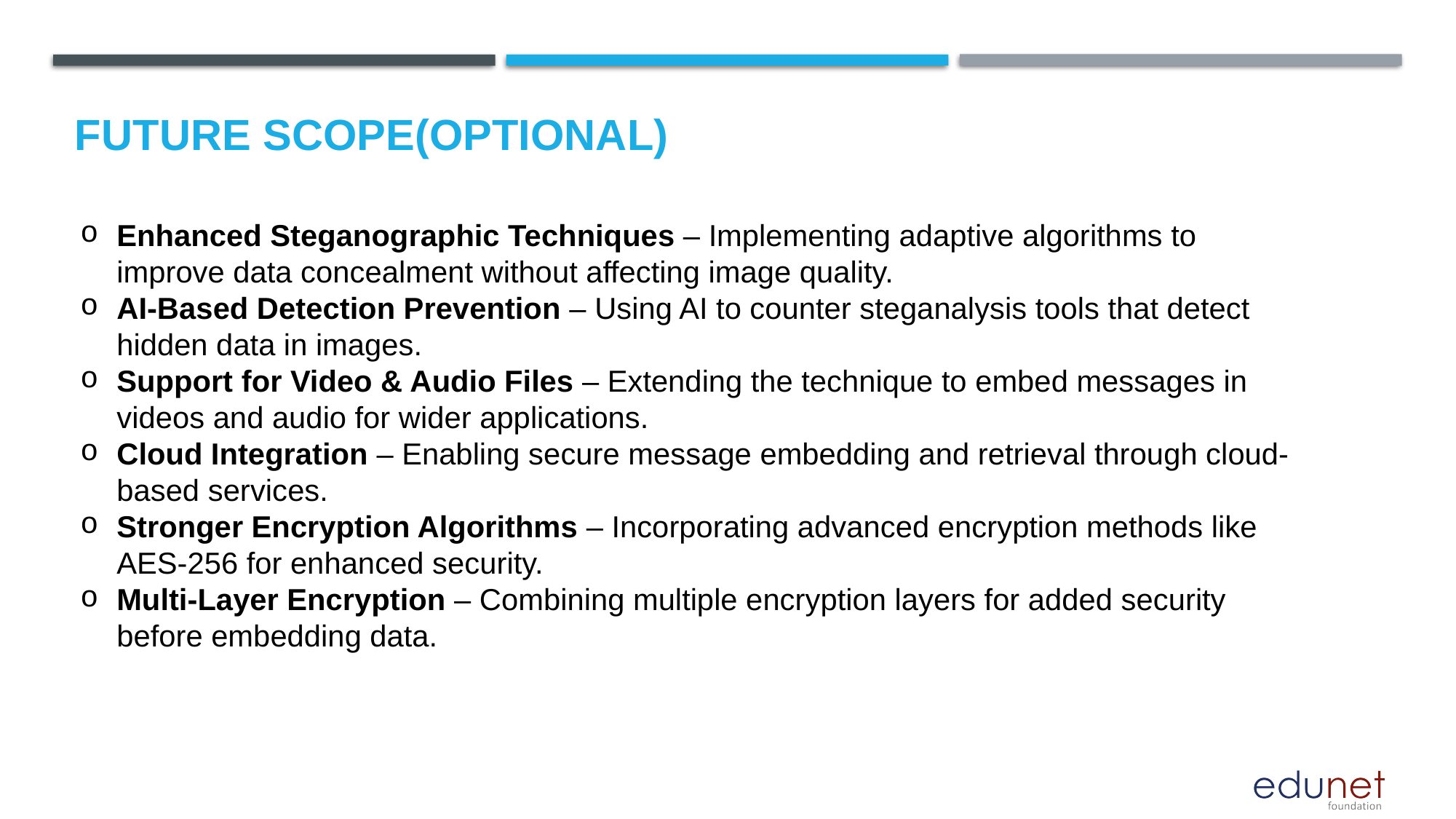

Future scope(optional)
Enhanced Steganographic Techniques – Implementing adaptive algorithms to improve data concealment without affecting image quality.
AI-Based Detection Prevention – Using AI to counter steganalysis tools that detect hidden data in images.
Support for Video & Audio Files – Extending the technique to embed messages in videos and audio for wider applications.
Cloud Integration – Enabling secure message embedding and retrieval through cloud-based services.
Stronger Encryption Algorithms – Incorporating advanced encryption methods like AES-256 for enhanced security.
Multi-Layer Encryption – Combining multiple encryption layers for added security before embedding data.